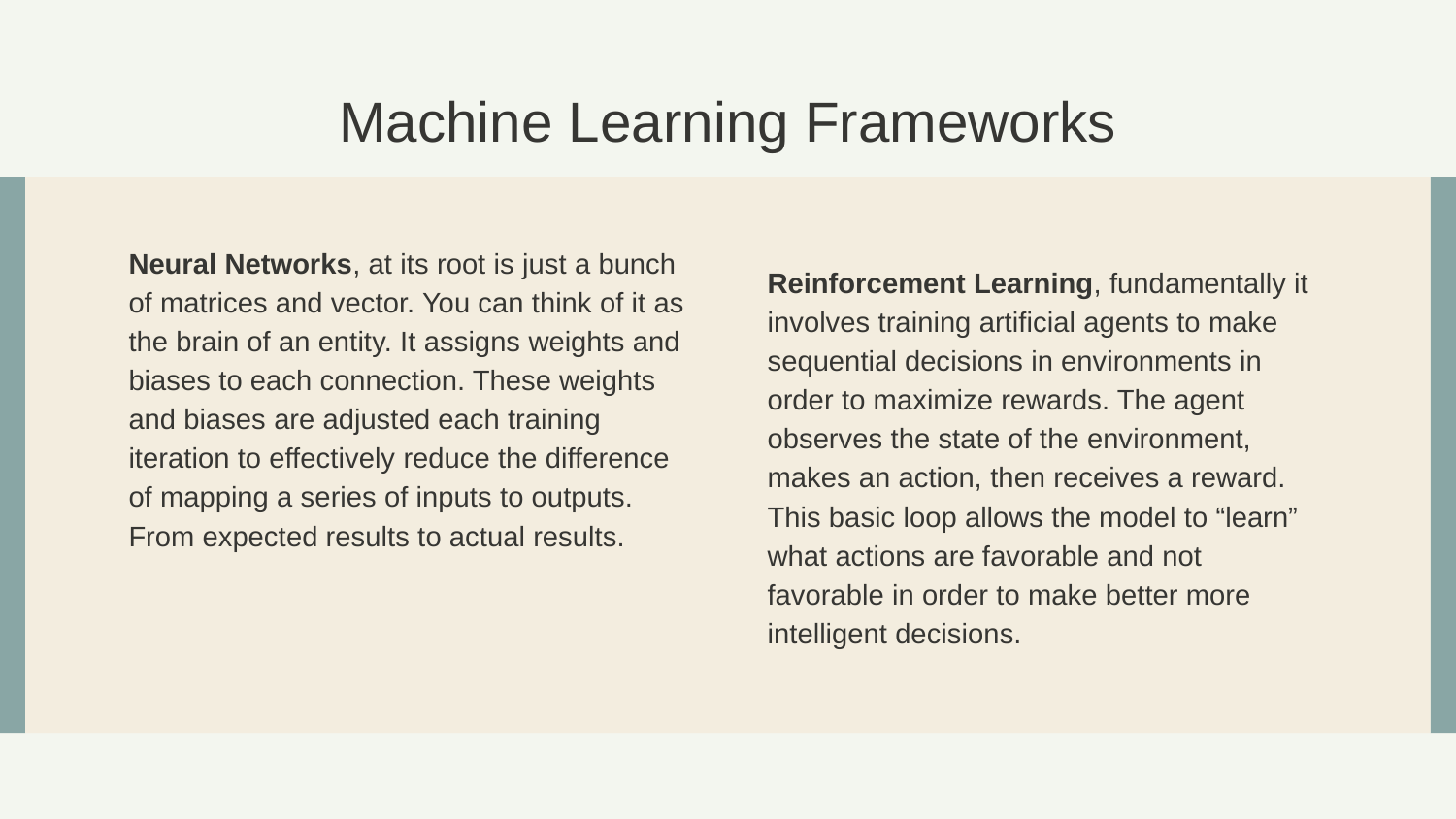

# Machine Learning Frameworks

Neural Networks, at its root is just a bunch of matrices and vector. You can think of it as the brain of an entity. It assigns weights and biases to each connection. These weights and biases are adjusted each training iteration to effectively reduce the difference of mapping a series of inputs to outputs. From expected results to actual results.
Reinforcement Learning, fundamentally it involves training artificial agents to make sequential decisions in environments in order to maximize rewards. The agent observes the state of the environment, makes an action, then receives a reward. This basic loop allows the model to “learn” what actions are favorable and not favorable in order to make better more intelligent decisions.